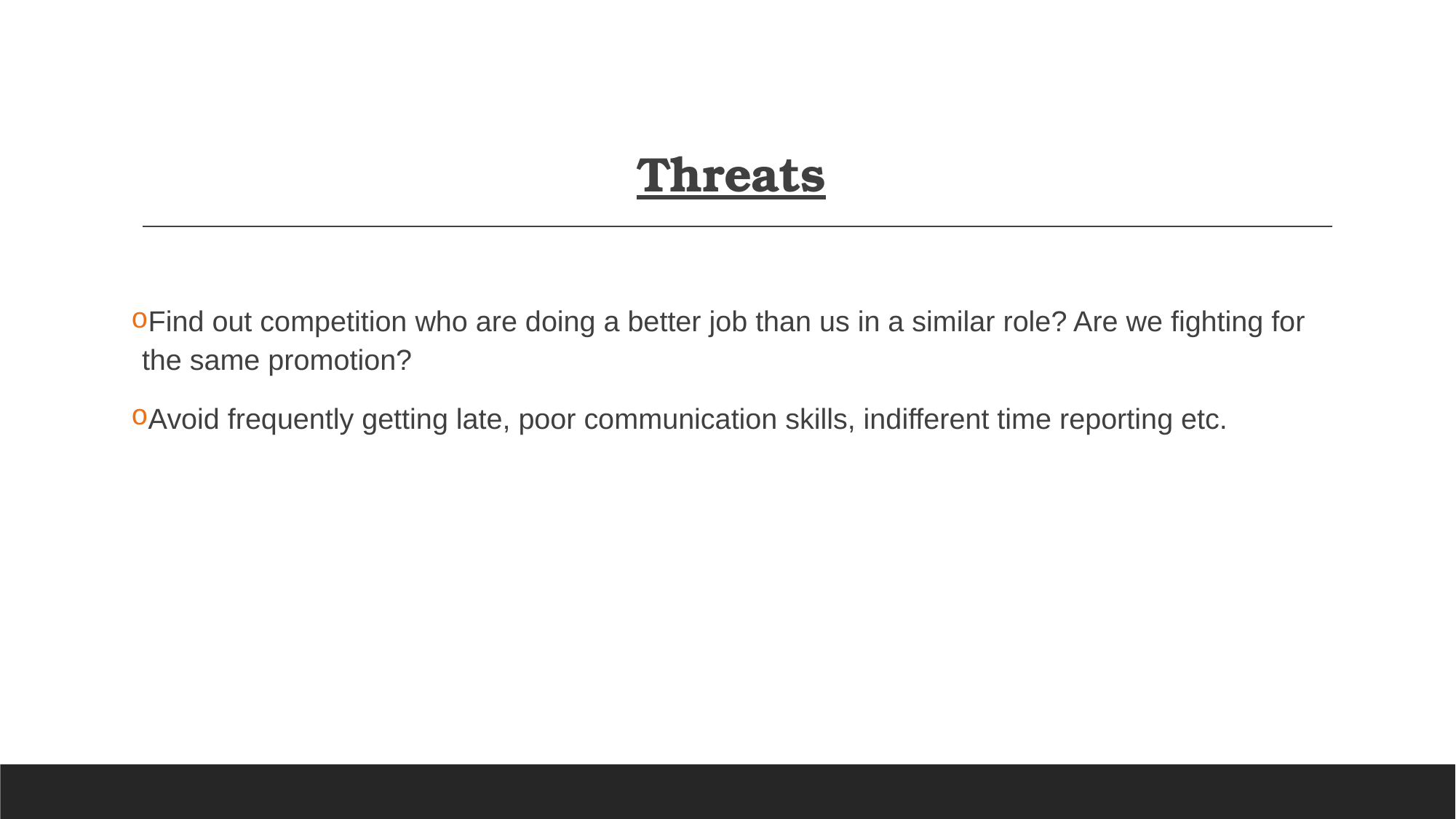

# Threats
Find out competition who are doing a better job than us in a similar role? Are we fighting for the same promotion?
Avoid frequently getting late, poor communication skills, indifferent time reporting etc.